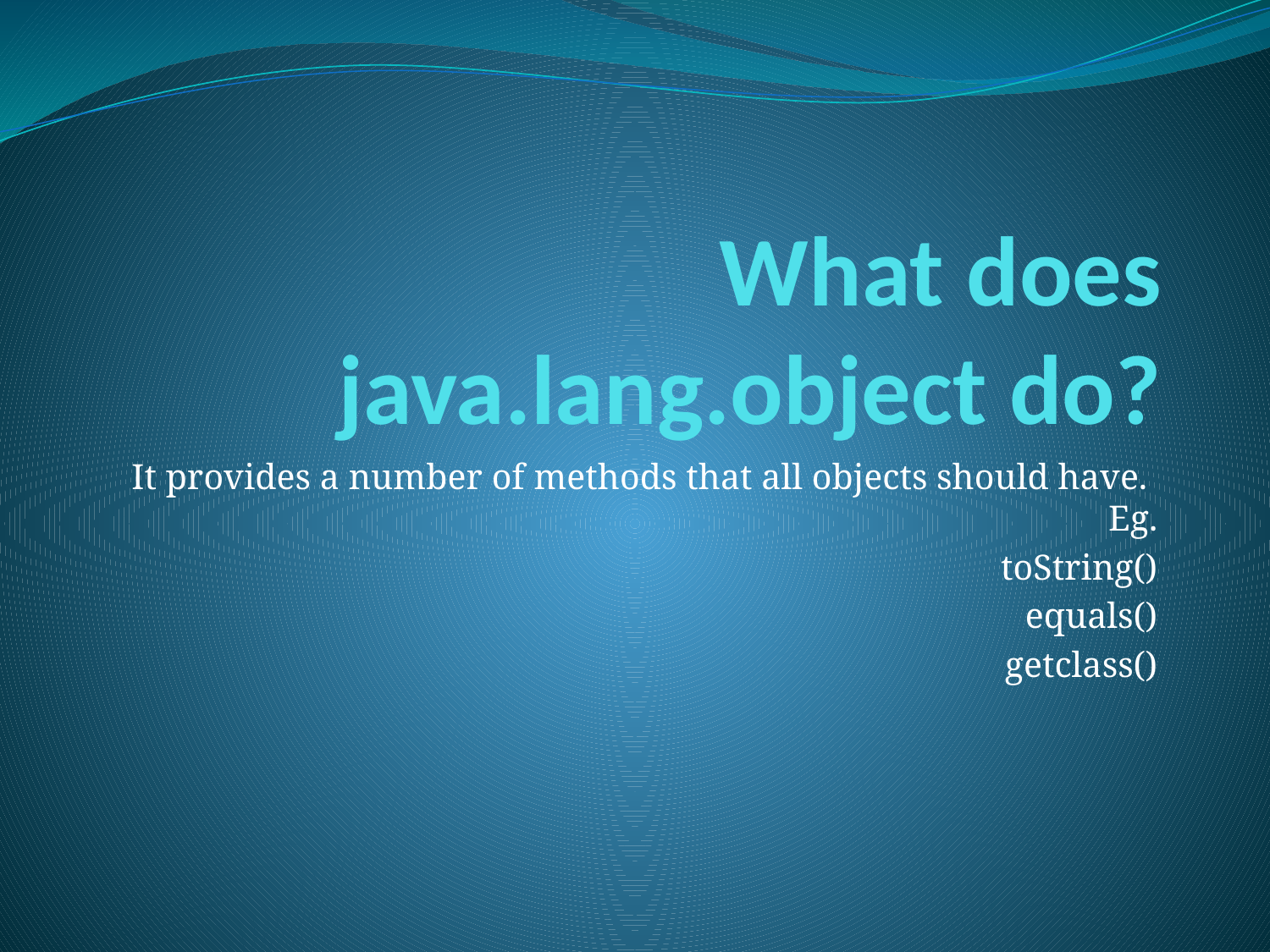

# What does java.lang.object do?
It provides a number of methods that all objects should have.  Eg.
toString()
equals()
getclass()